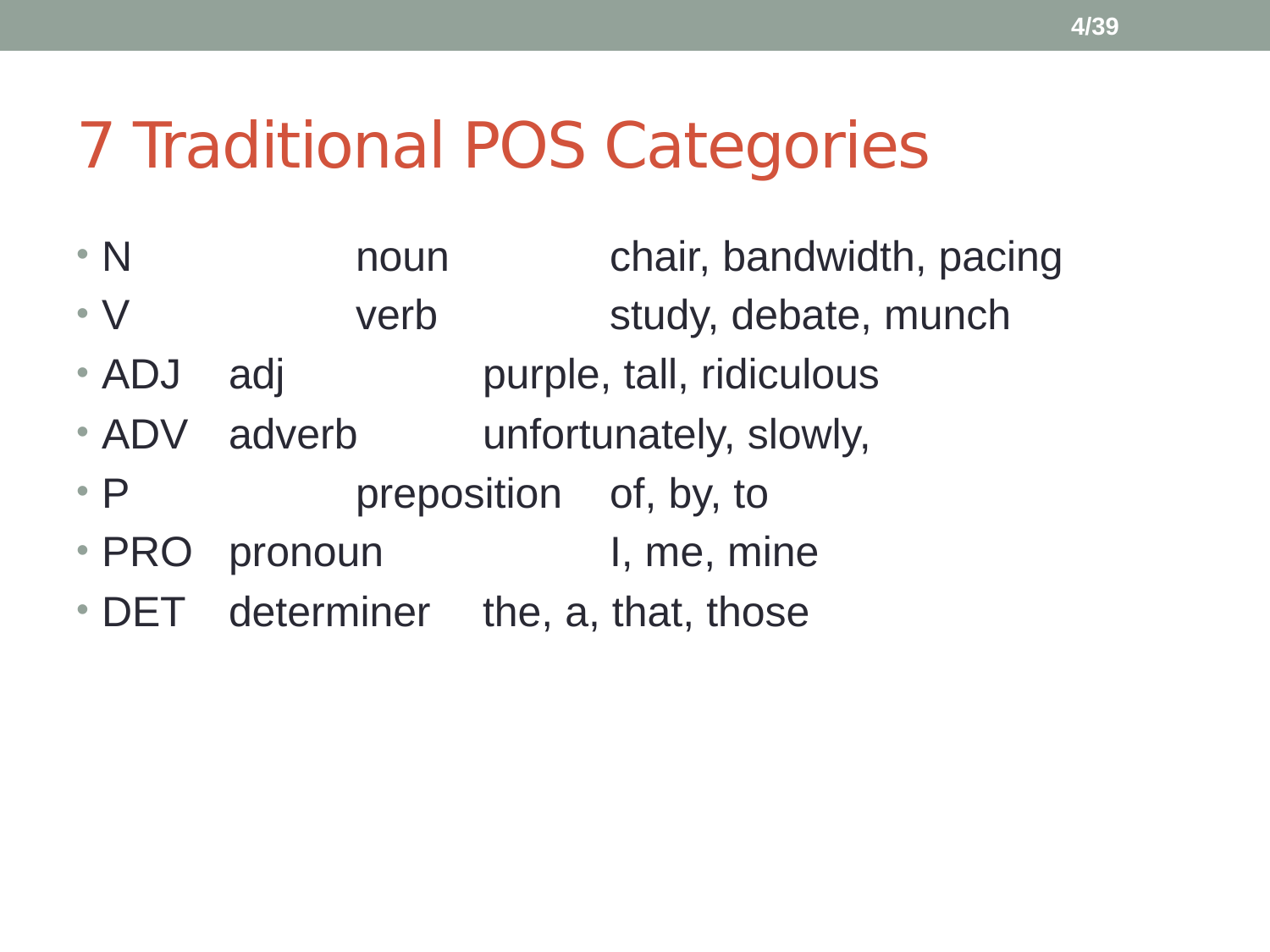

4/39
# 7 Traditional POS Categories
N		noun		chair, bandwidth, pacing
V		verb		study, debate, munch
ADJ	adj		purple, tall, ridiculous
ADV	adverb	unfortunately, slowly,
P		preposition	of, by, to
PRO	pronoun		I, me, mine
DET	determiner	the, a, that, those